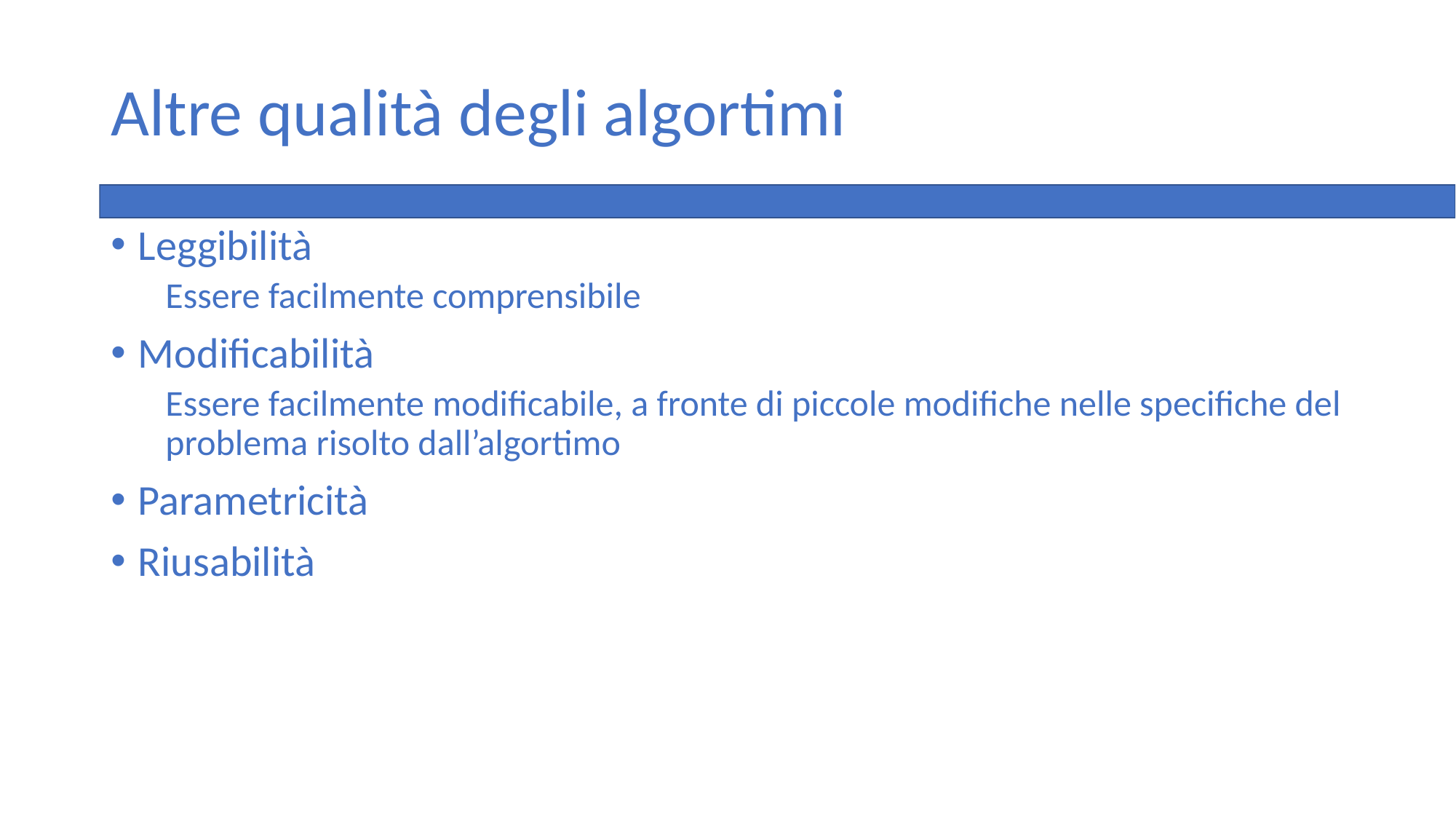

# Altre qualità degli algortimi
Leggibilità
Essere facilmente comprensibile
Modificabilità
Essere facilmente modificabile, a fronte di piccole modifiche nelle specifiche del problema risolto dall’algortimo
Parametricità
Riusabilità